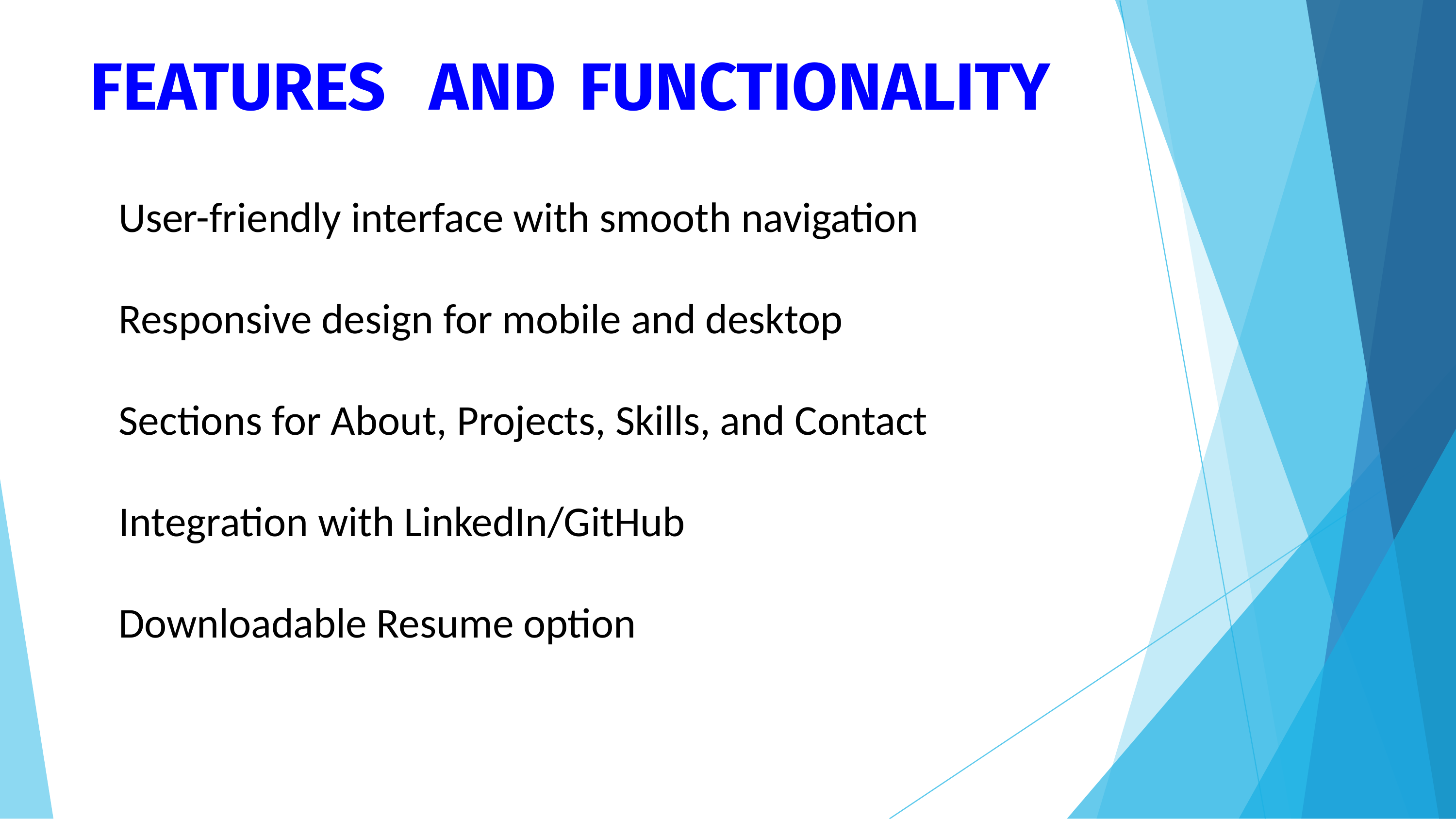

# FEATURES	AND	FUNCTIONALITY
User-friendly interface with smooth navigation
Responsive design for mobile and desktop Sections for About, Projects, Skills, and Contact Integration with LinkedIn/GitHub Downloadable Resume option